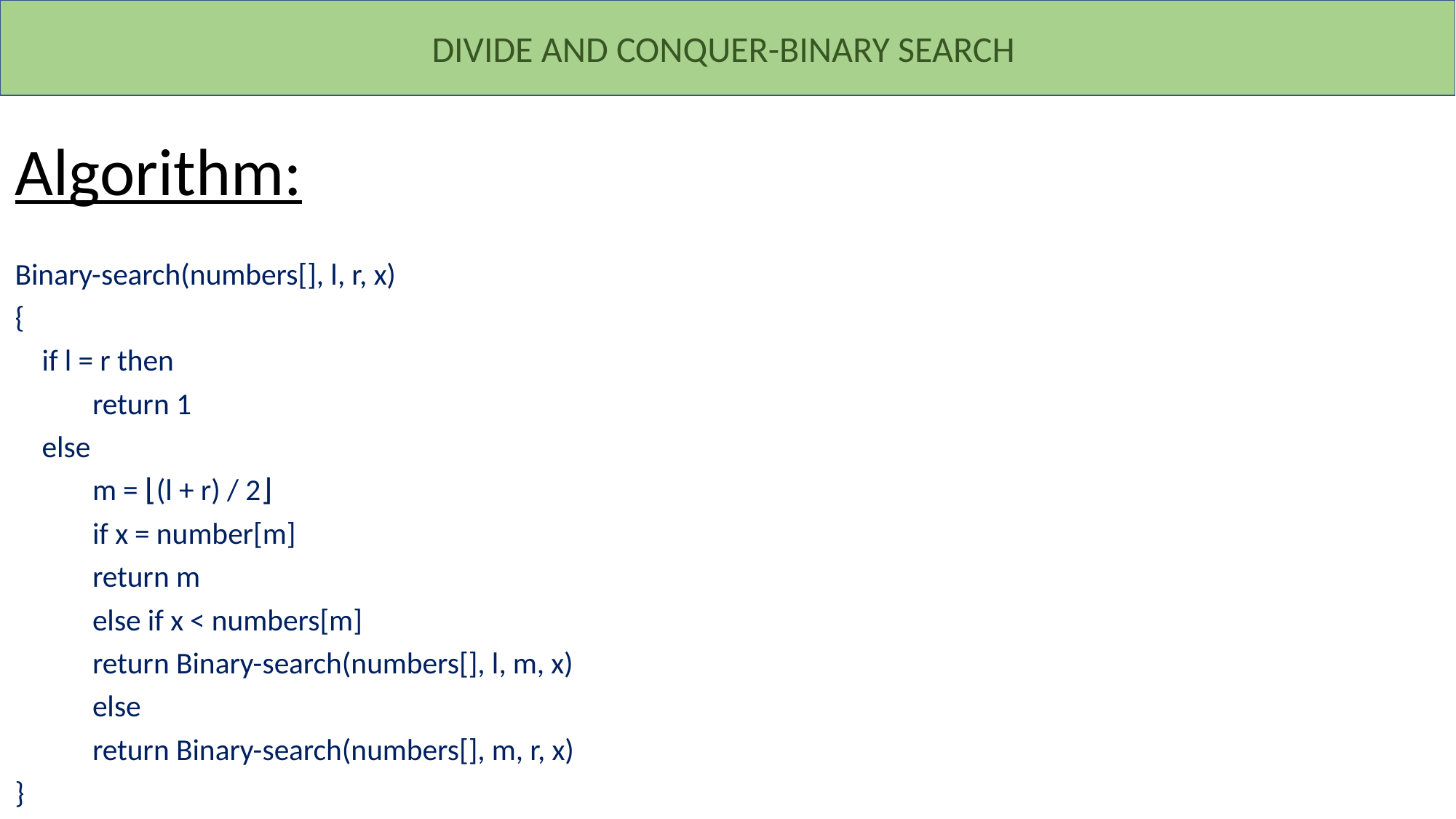

DIVIDE AND CONQUER-BINARY SEARCH
# Algorithm:
Binary-search(numbers[], l, r, x)
{
    if l = r then
    	return 1
    else
    	m = ⌊(l + r) / 2⌋
	if x = number[m]
		return m
	else if x < numbers[m]
		return Binary-search(numbers[], l, m, x)
	else
		return Binary-search(numbers[], m, r, x)
}